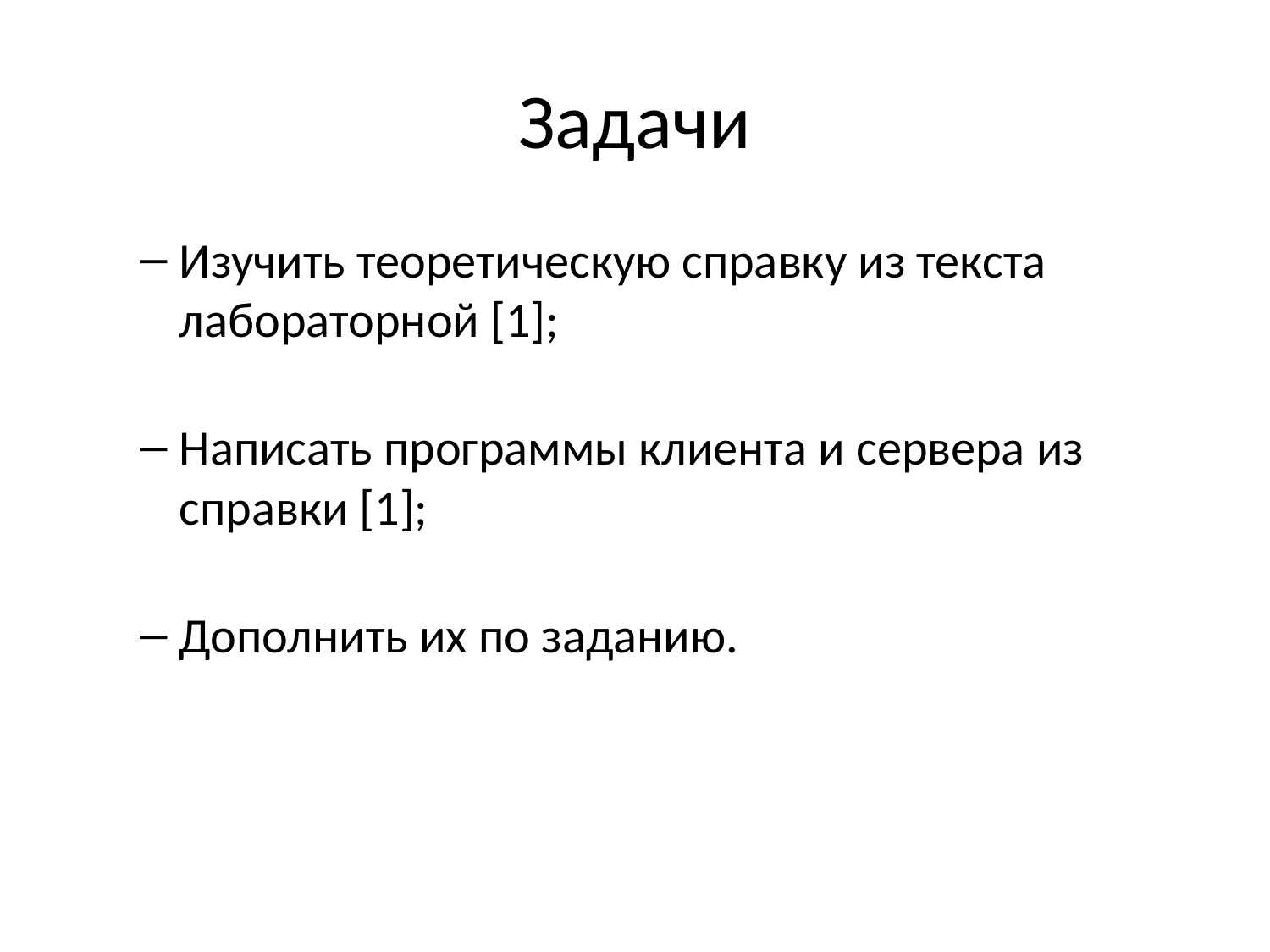

# Задачи
Изучить теоретическую справку из текста лабораторной [1];
Написать программы клиента и сервера из справки [1];
Дополнить их по заданию.